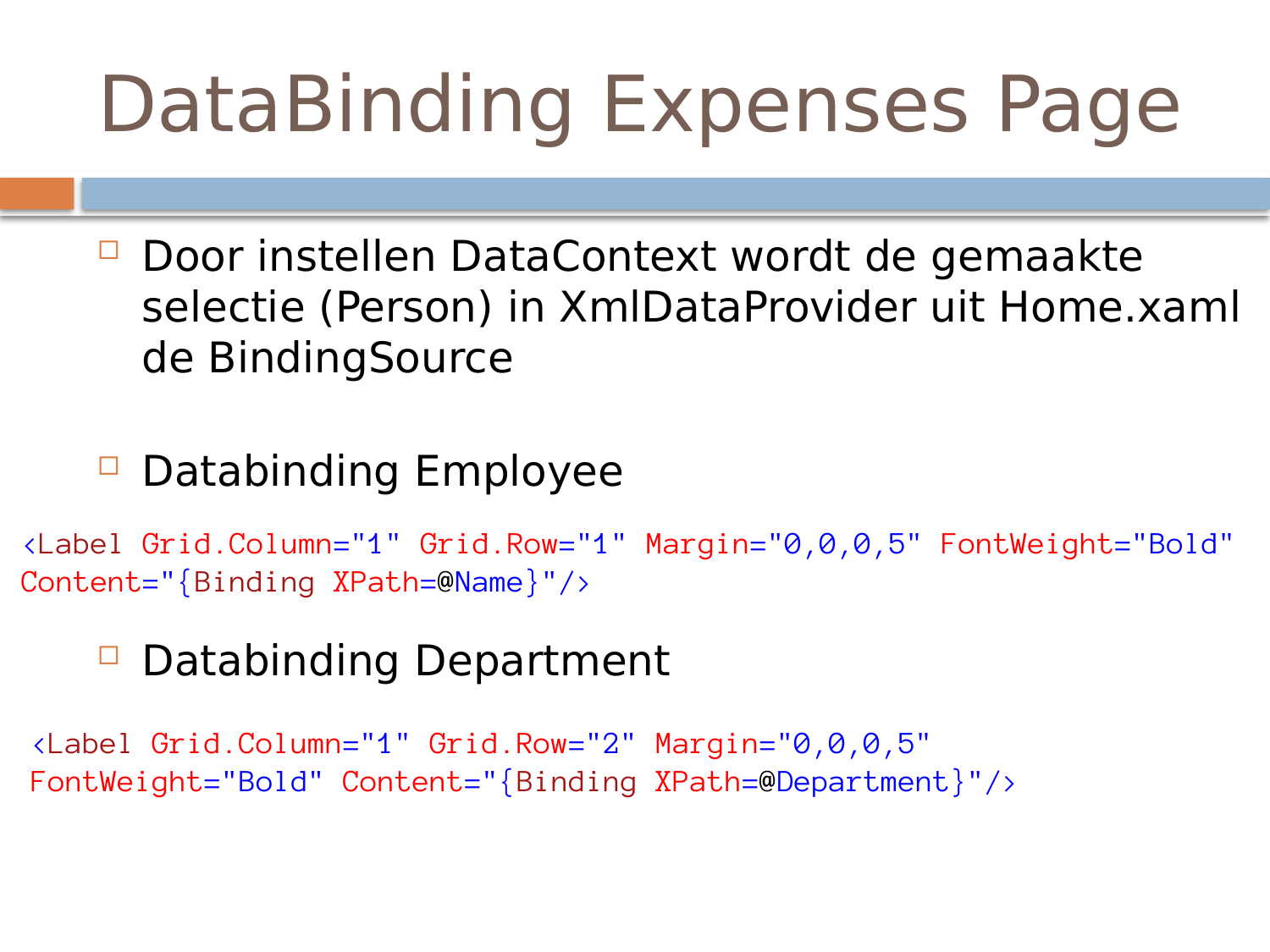

# DataBinding Expenses Page
Door instellen DataContext wordt de gemaakte selectie (Person) in XmlDataProvider uit Home.xaml de BindingSource
Databinding Employee

Databinding Department

<Label Grid.Column="1" Grid.Row="1" Margin="0,0,0,5" FontWeight="Bold" Content="{Binding XPath=@Name}"/>
<Label Grid.Column="1" Grid.Row="2" Margin="0,0,0,5" FontWeight="Bold" Content="{Binding XPath=@Department}"/>